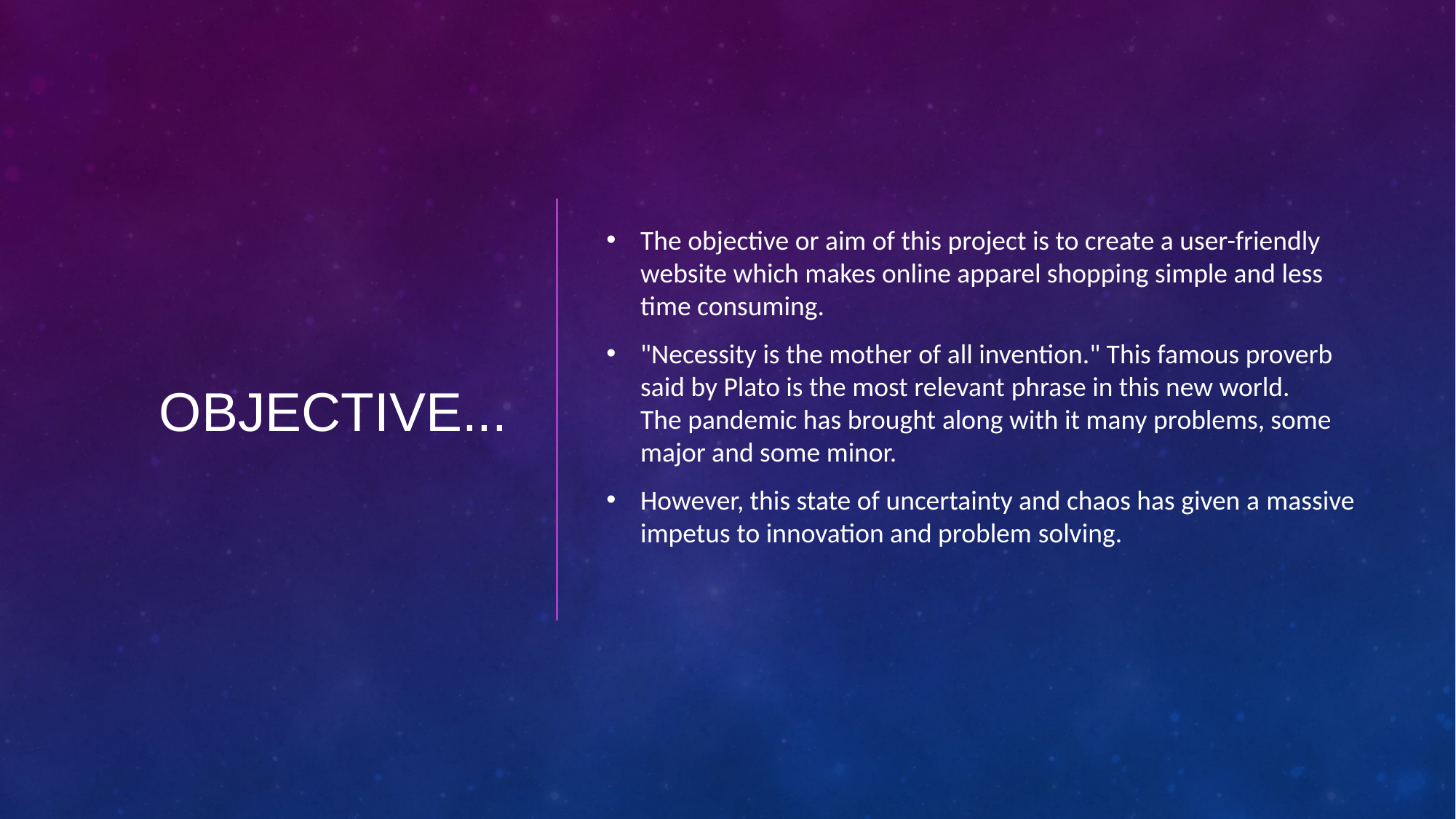

# Objective...
The objective or aim of this project is to create a user-friendly website which makes online apparel shopping simple and less time consuming.
"Necessity is the mother of all invention." This famous proverb said by Plato is the most relevant phrase in this new world. The pandemic has brought along with it many problems, some major and some minor.
However, this state of uncertainty and chaos has given a massive impetus to innovation and problem solving.